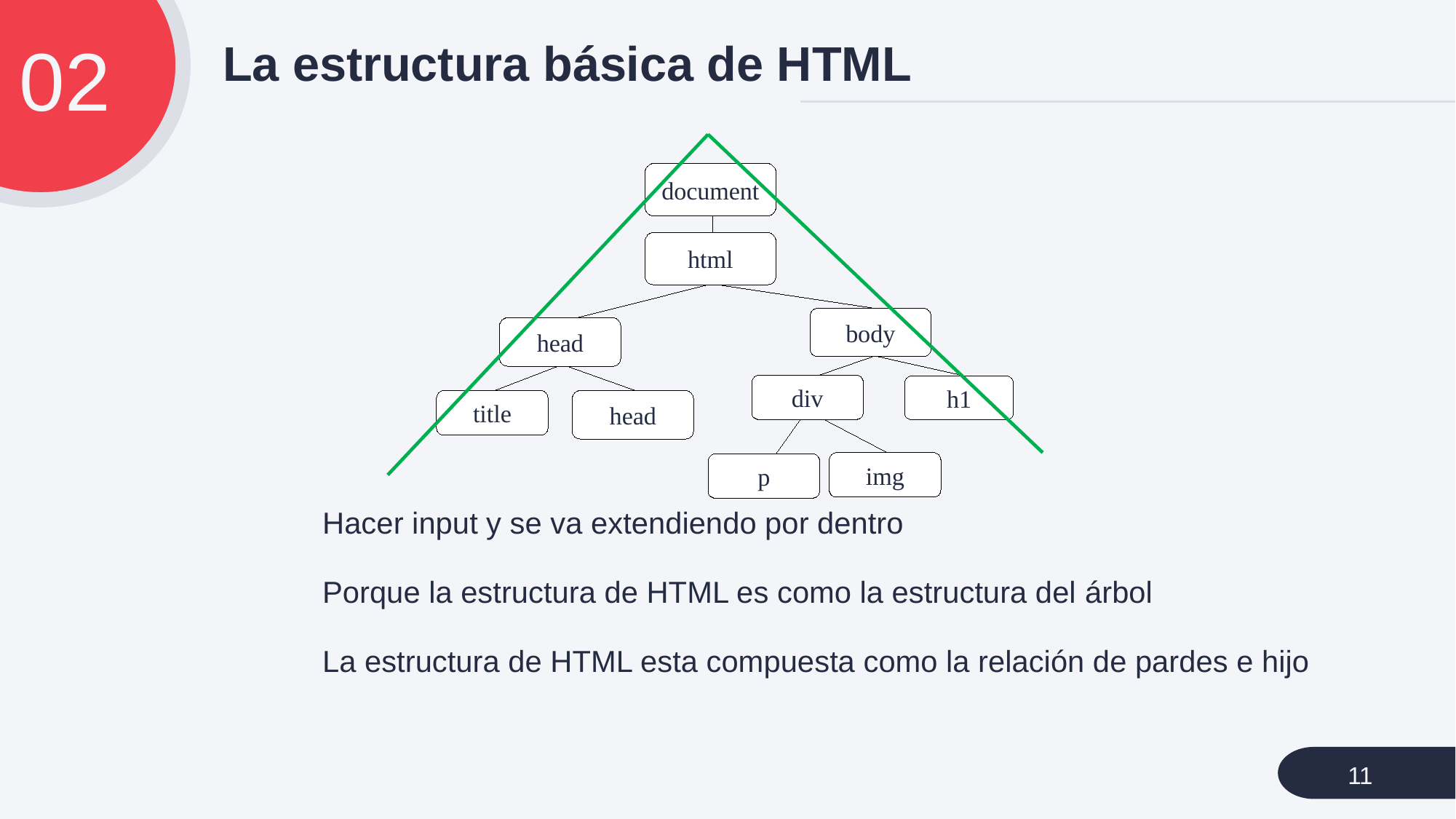

# La estructura básica de HTML
02
document

html

body
head

div
h1
title
head

img
p
Hacer input y se va extendiendo por dentro

Porque la estructura de HTML es como la estructura del árbol

La estructura de HTML esta compuesta como la relación de pardes e hijo

11